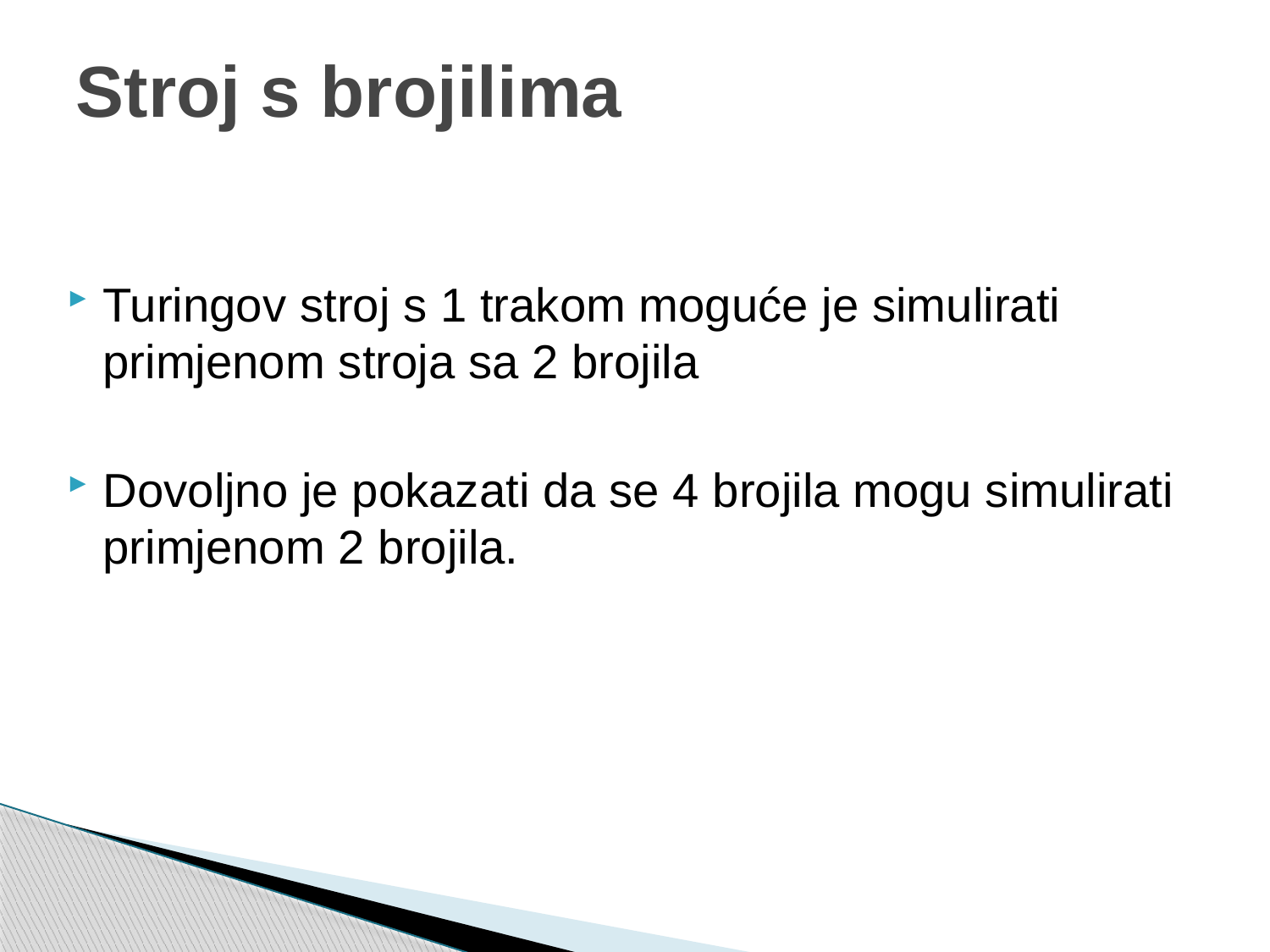

# Stroj s brojilima
Turingov stroj s 1 trakom moguće je simulirati primjenom stroja sa 2 brojila

Dovoljno je pokazati da se 4 brojila mogu simulirati primjenom 2 brojila.